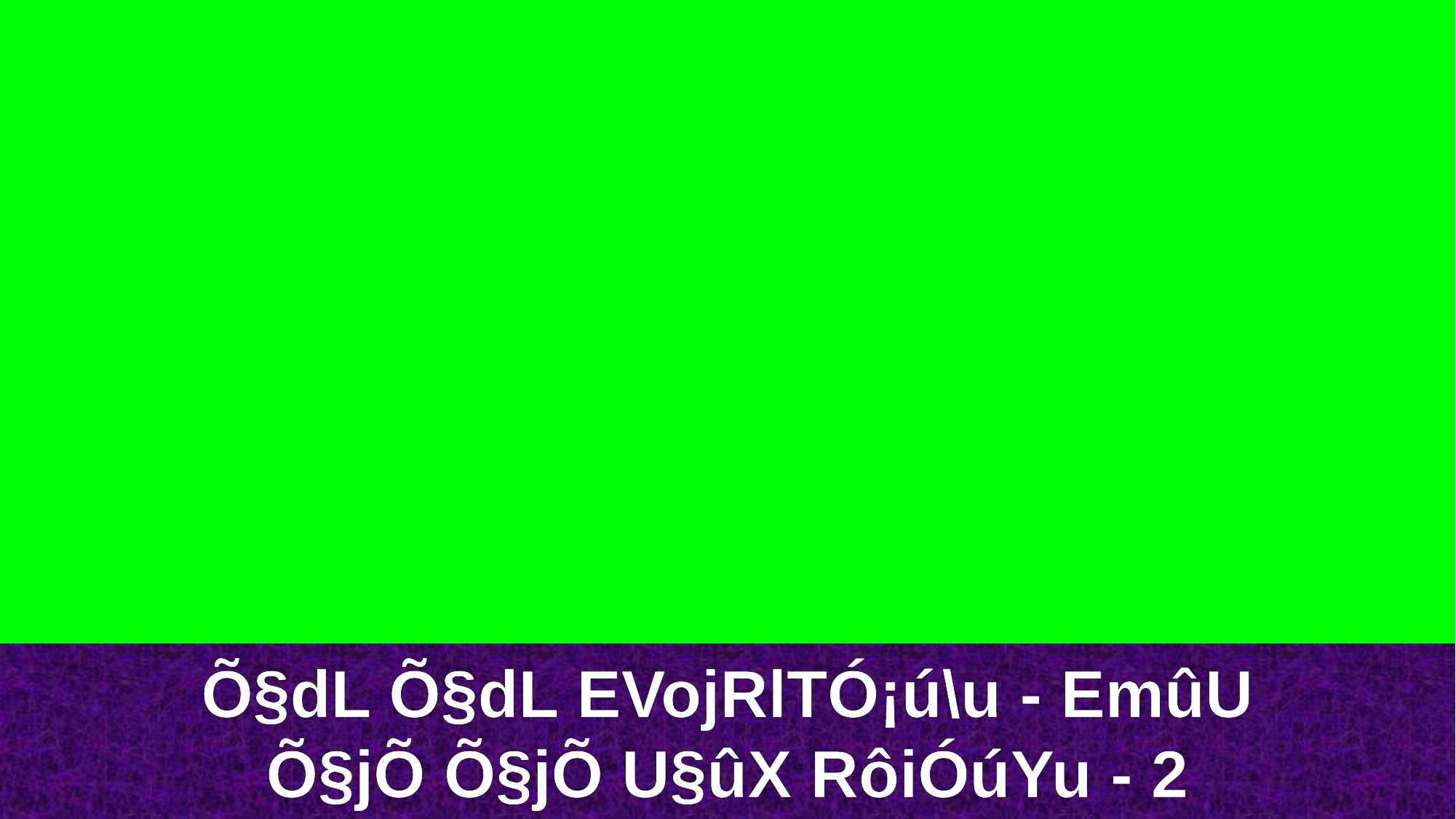

Õ§dL Õ§dL EVojRlTÓ¡ú\u - EmûU
Õ§jÕ Õ§jÕ U§ûX RôiÓúYu - 2